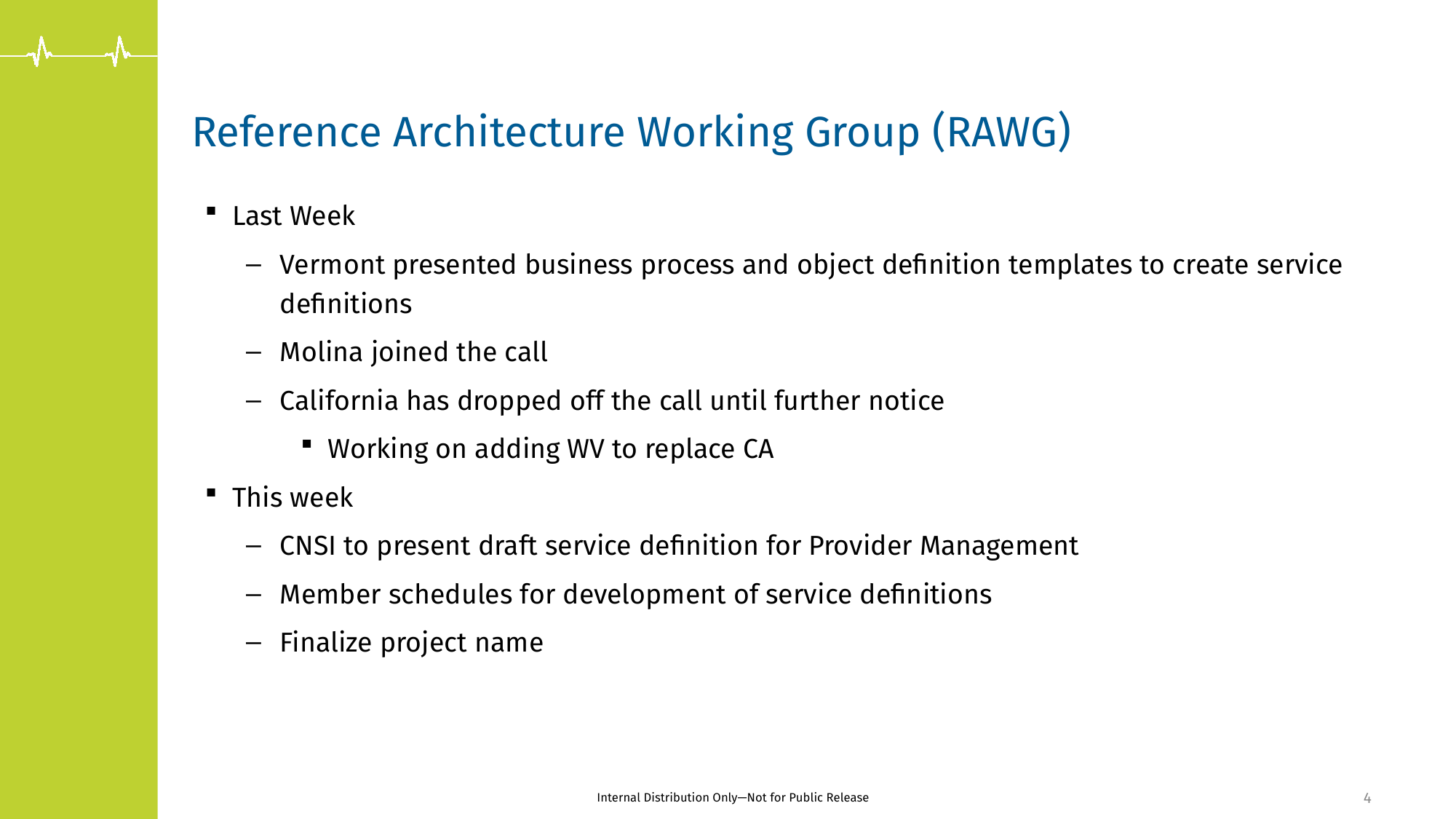

# Reference Architecture Working Group (RAWG)
Last Week
Vermont presented business process and object definition templates to create service definitions
Molina joined the call
California has dropped off the call until further notice
Working on adding WV to replace CA
This week
CNSI to present draft service definition for Provider Management
Member schedules for development of service definitions
Finalize project name
4